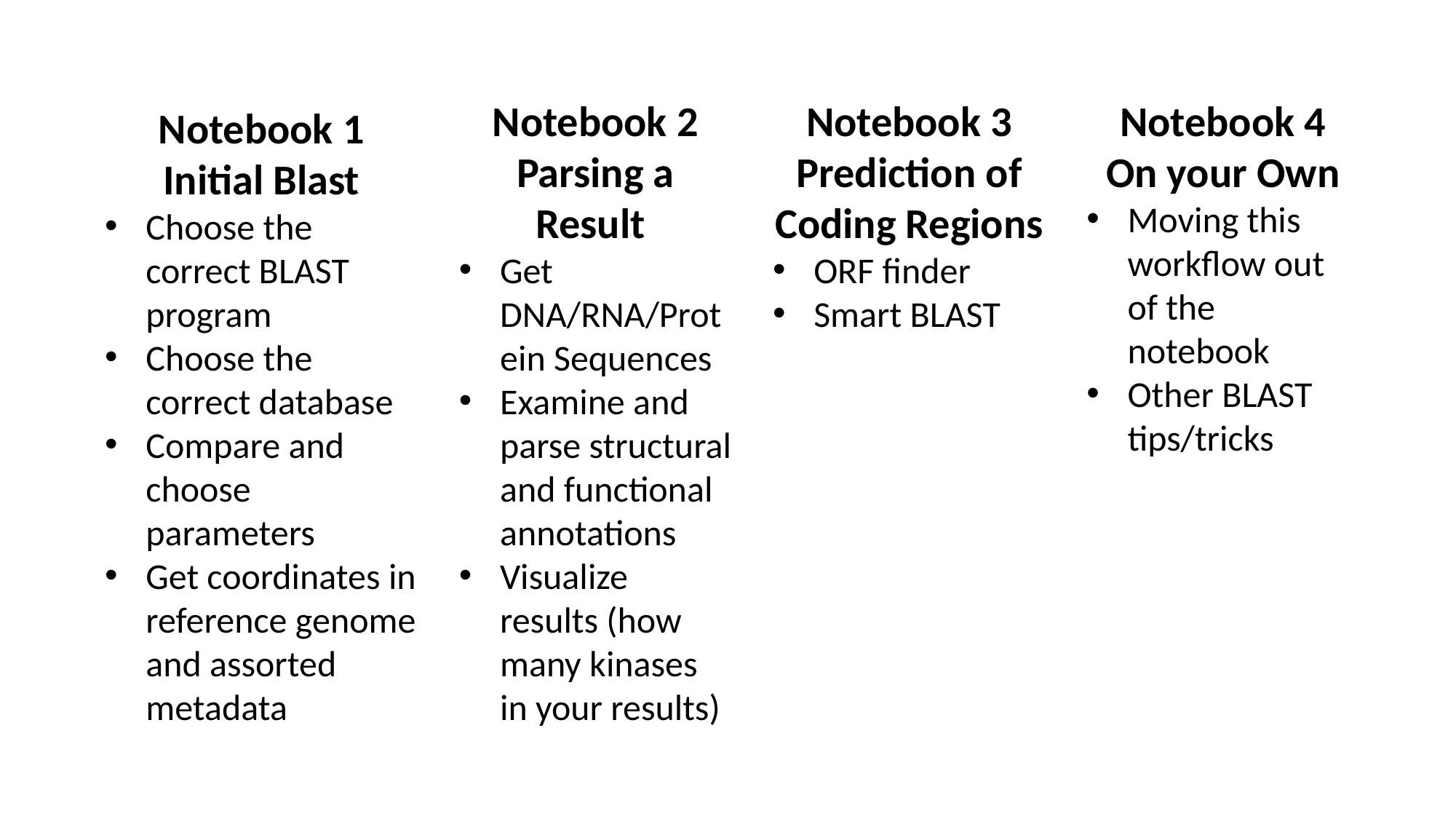

Notebook 3
Prediction of Coding Regions
ORF finder
Smart BLAST

Notebook 4
On your Own
Moving this workflow out of the notebook
Other BLAST tips/tricks

Notebook 2
Parsing a Result
Get DNA/RNA/Protein Sequences
Examine and parse structural and functional annotations
Visualize results (how many kinases in your results)

Notebook 1
Initial Blast
Choose the correct BLAST program
Choose the correct database
Compare and choose parameters
Get coordinates in reference genome and assorted metadata